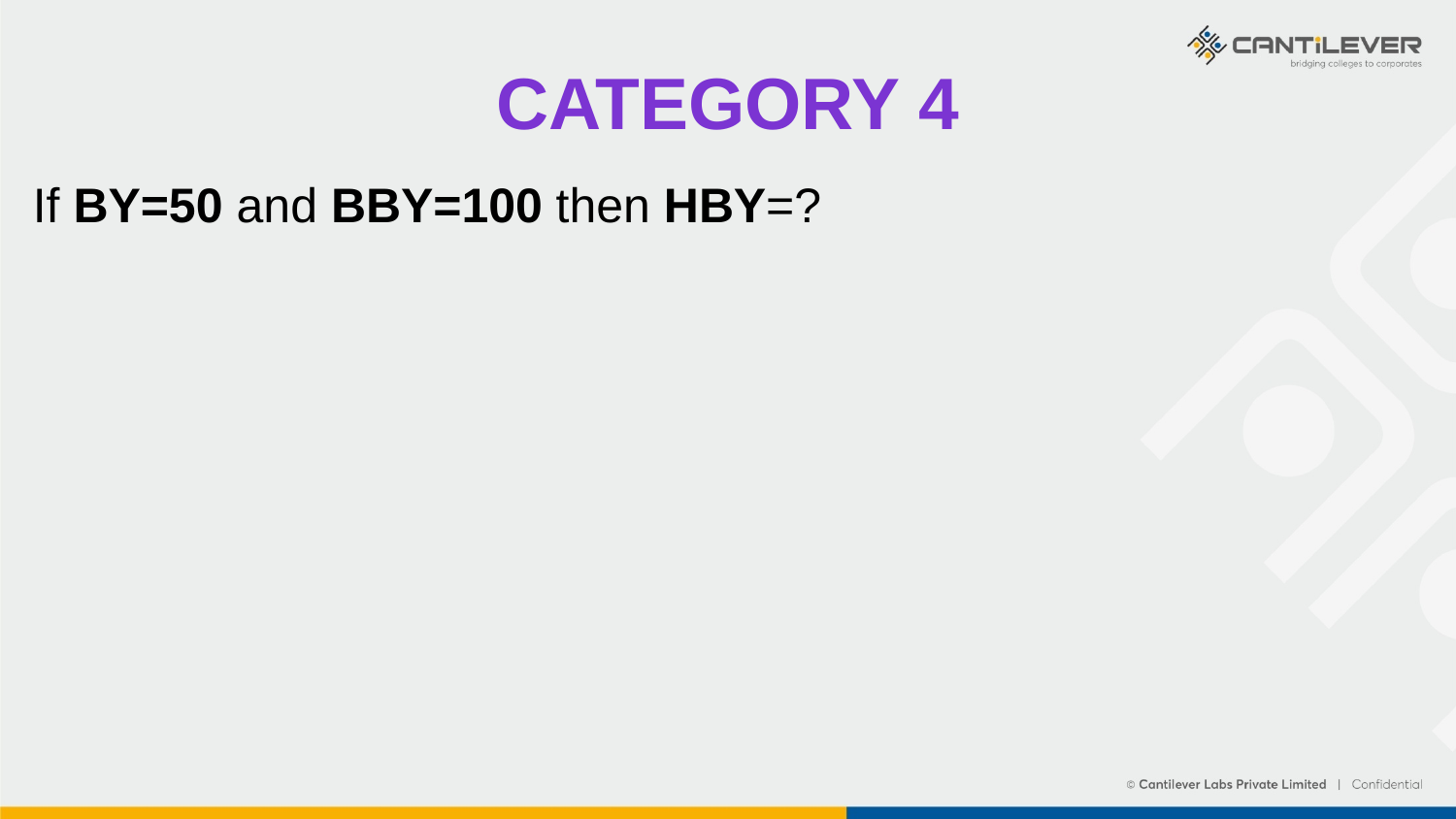

# CATEGORY 4
If BY=50 and BBY=100 then HBY=?